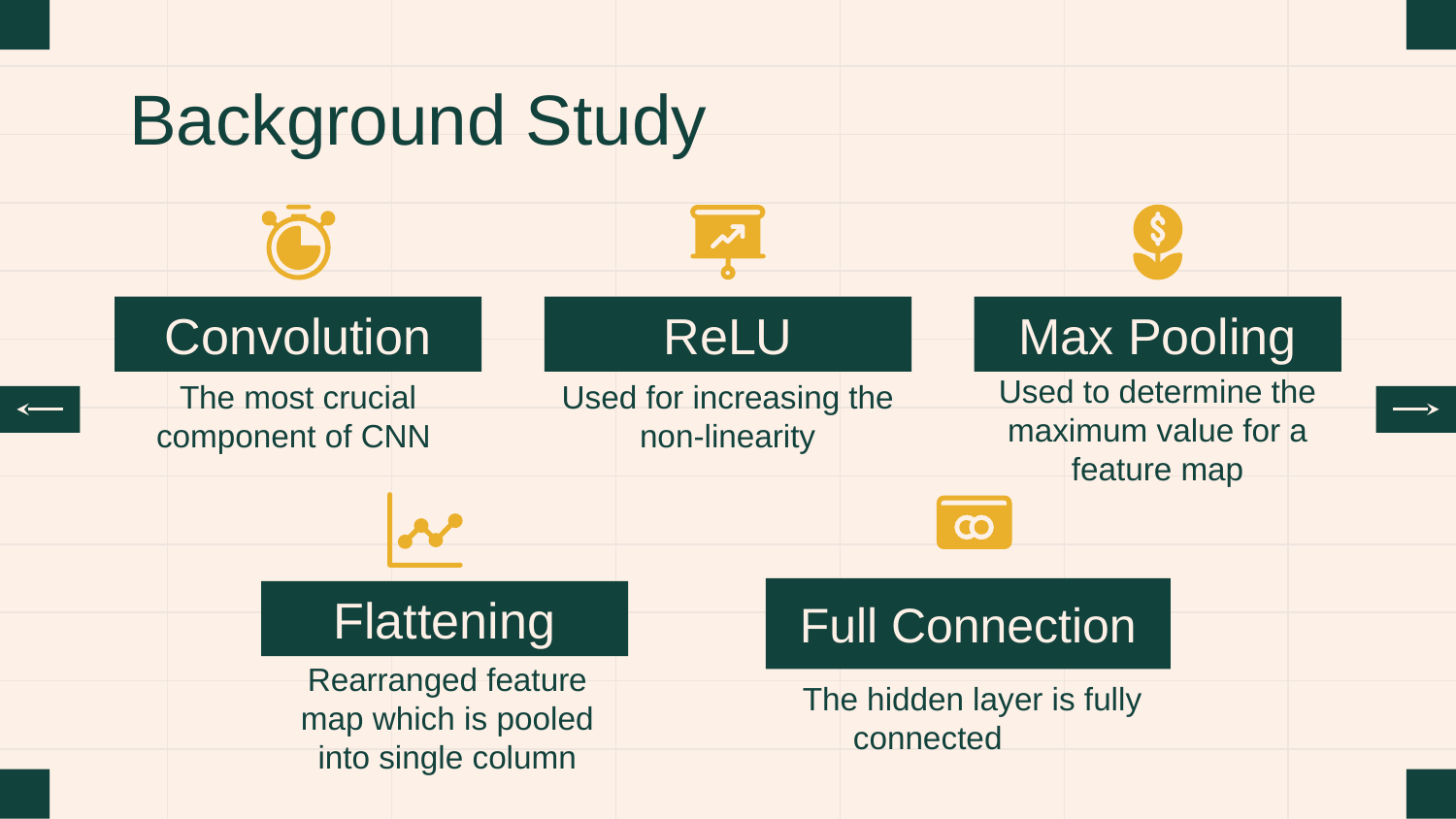

Background Study

# Convolution
ReLU
Max Pooling
Used to determine the maximum value for a feature map
The most crucial component of CNN
Used for increasing the non-linearity

Full Connection
Flattening
Rearranged feature map which is pooled into single column
The hidden layer is fully connected